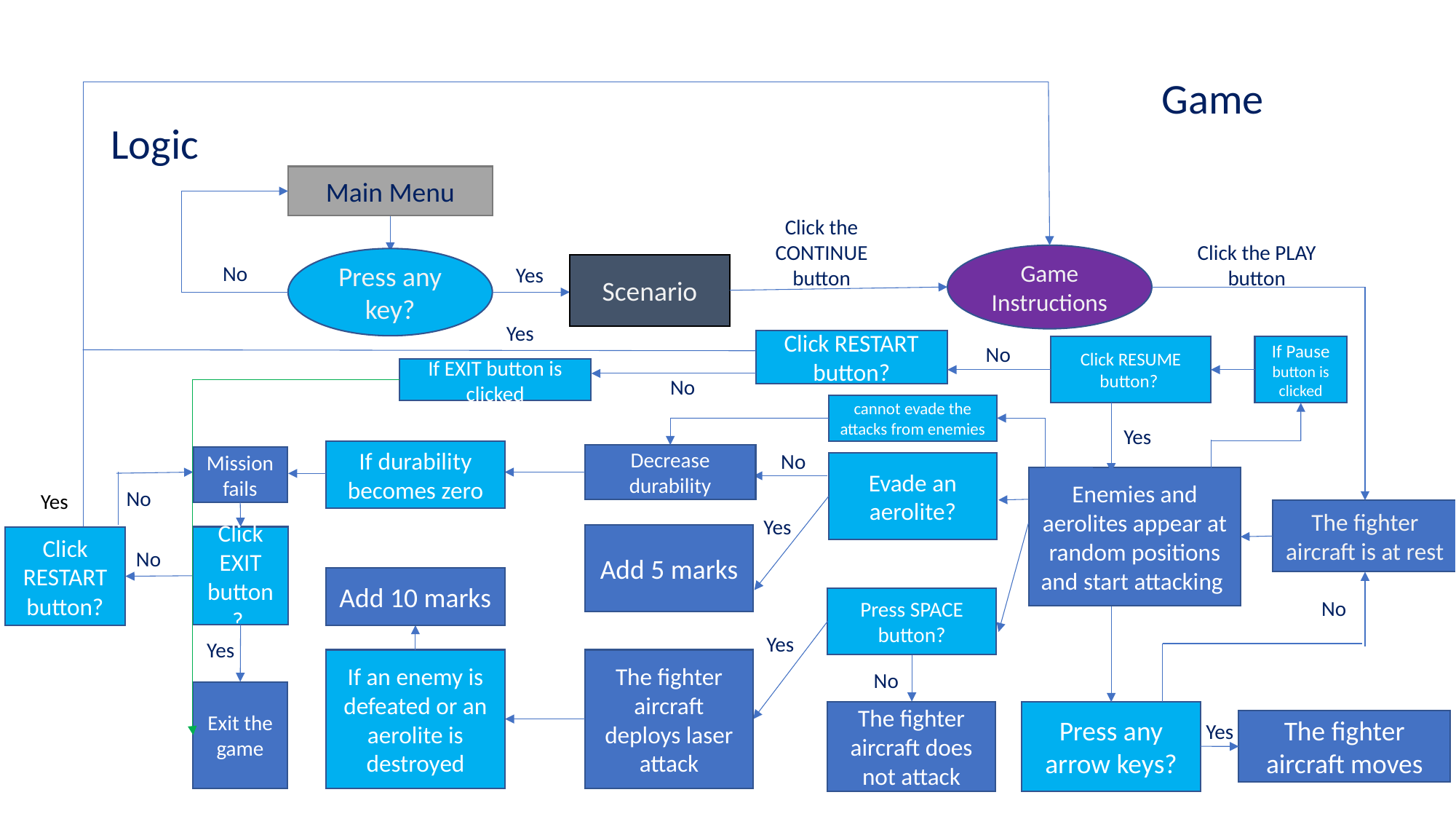

# Game Logic
Main Menu
Click the CONTINUE button
Click the PLAY button
Game Instructions
Press any key?
No
Scenario
Yes
Yes
Click RESTART button?
No
Click RESUME button?
If Pause button is clicked
If EXIT button is clicked
No
cannot evade the attacks from enemies
Yes
If durability becomes zero
No
Decrease durability
Mission fails
Evade an aerolite?
Enemies and aerolites appear at random positions and start attacking
No
Yes
The fighter aircraft is at rest
Yes
Add 5 marks
Click EXIT button?
Click RESTART
button?
No
Add 10 marks
Press SPACE button?
No
Yes
Yes
If an enemy is defeated or an aerolite is destroyed
The fighter aircraft deploys laser attack
No
Exit the game
The fighter aircraft does not attack
Press any arrow keys?
The fighter aircraft moves
Yes